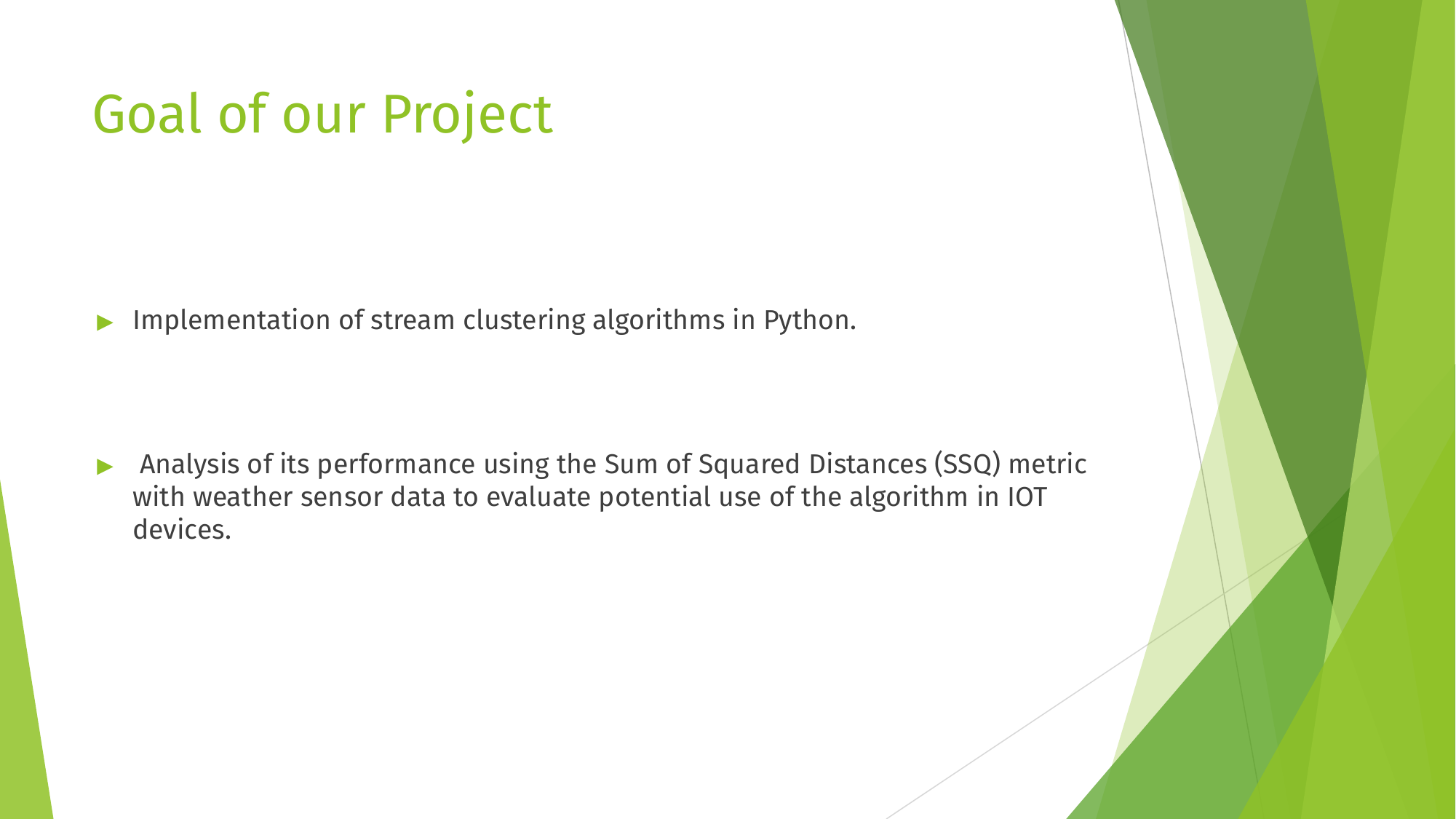

# Goal of our Project

Implementation of stream clustering algorithms in Python.

 Analysis of its performance using the Sum of Squared Distances (SSQ) metric with weather sensor data to evaluate potential use of the algorithm in IOT devices.